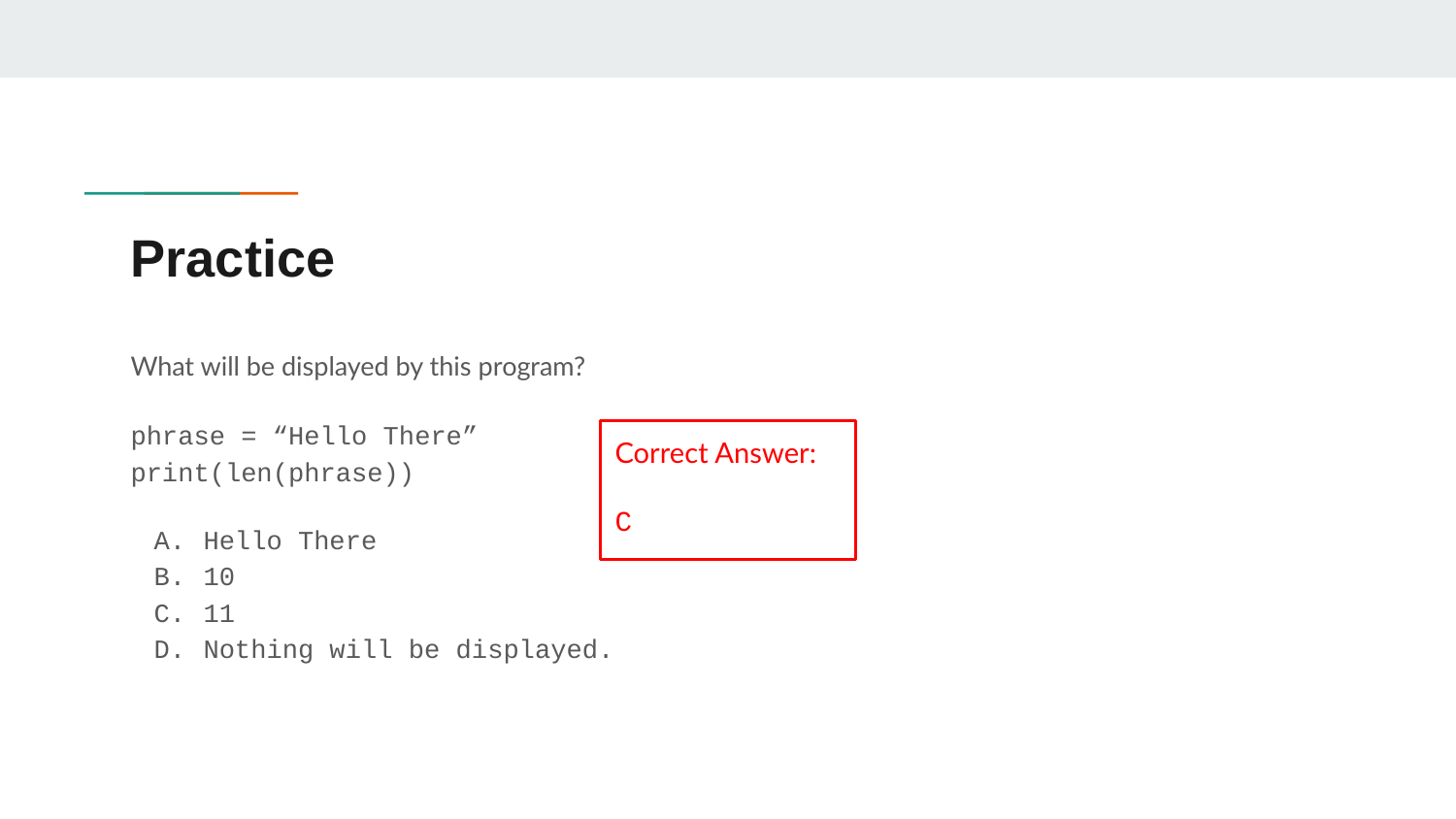

# Practice
What will be displayed by this program?
phrase = “Hello There”
print(len(phrase))
Hello There
10
11
Nothing will be displayed.
Correct Answer:

C